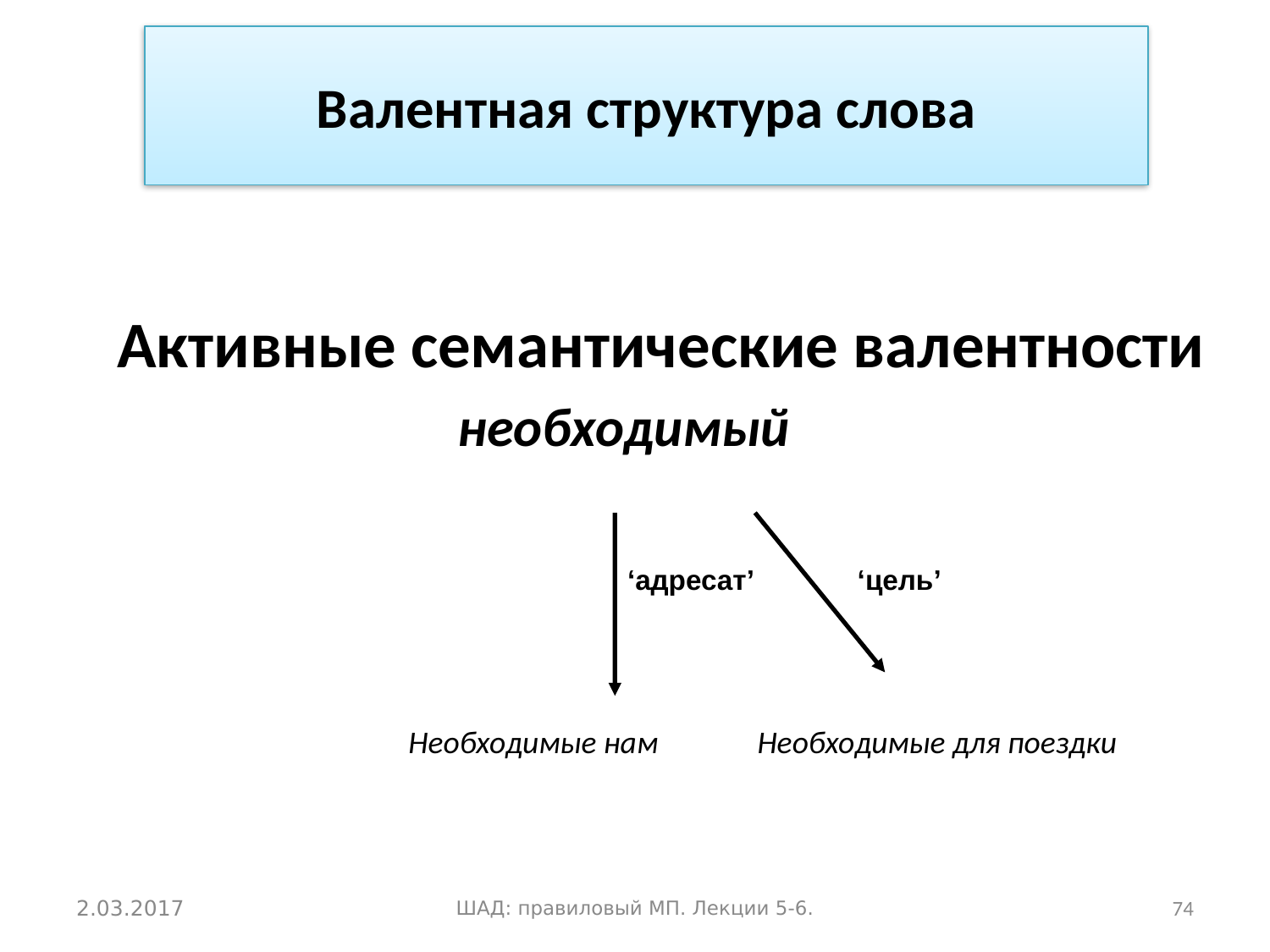

Валентная структура слова
Активные семантические валентности
необходимый

‘адресат’
‘цель’
Необходимые нам
Необходимые для поездки
2.03.2017
ШАД: правиловый МП. Лекции 5-6.
74